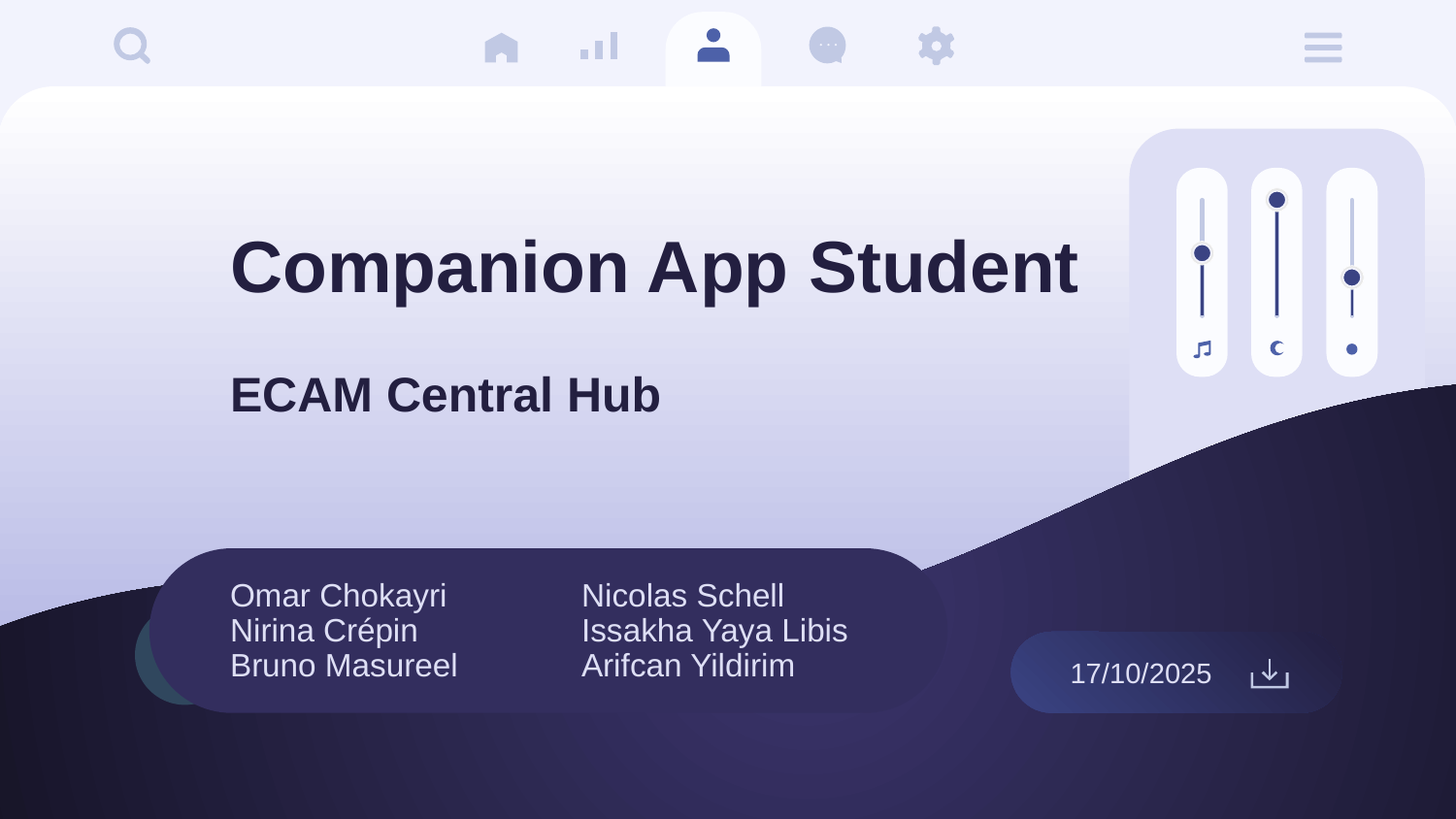

# Companion App Student ECAM Central Hub

Omar Chokayri
Nirina Crépin
Bruno Masureel

Nicolas Schell
Issakha Yaya Libis
Arifcan Yildirim

17/10/2025
Présentation des délivrables